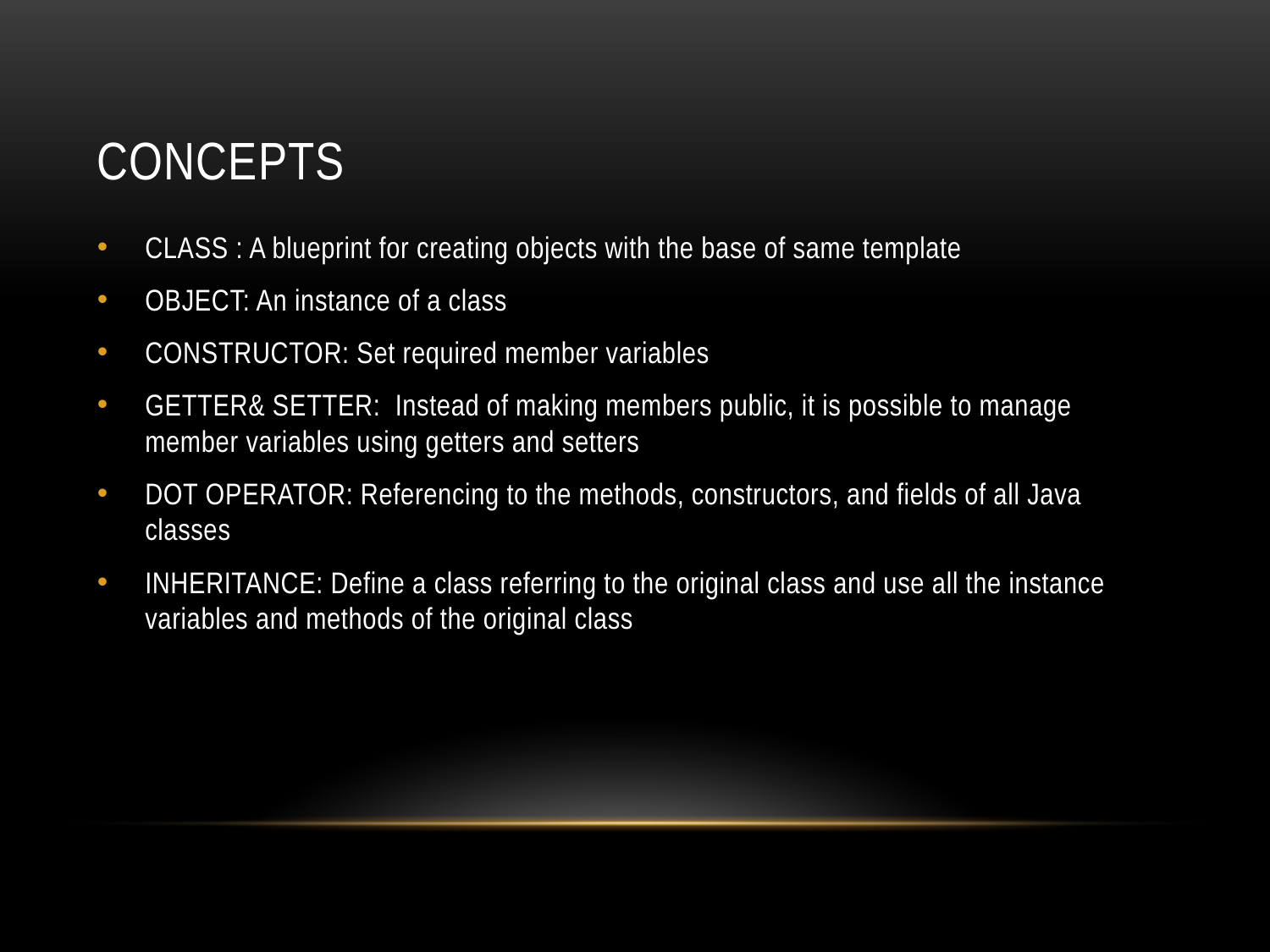

# Concepts
CLASS : A blueprint for creating objects with the base of same template
OBJECT: An instance of a class
CONSTRUCTOR: Set required member variables
GETTER& SETTER:  Instead of making members public, it is possible to manage member variables using getters and setters
DOT OPERATOR: Referencing to the methods, constructors, and fields of all Java classes
INHERITANCE: Define a class referring to the original class and use all the instance variables and methods of the original class